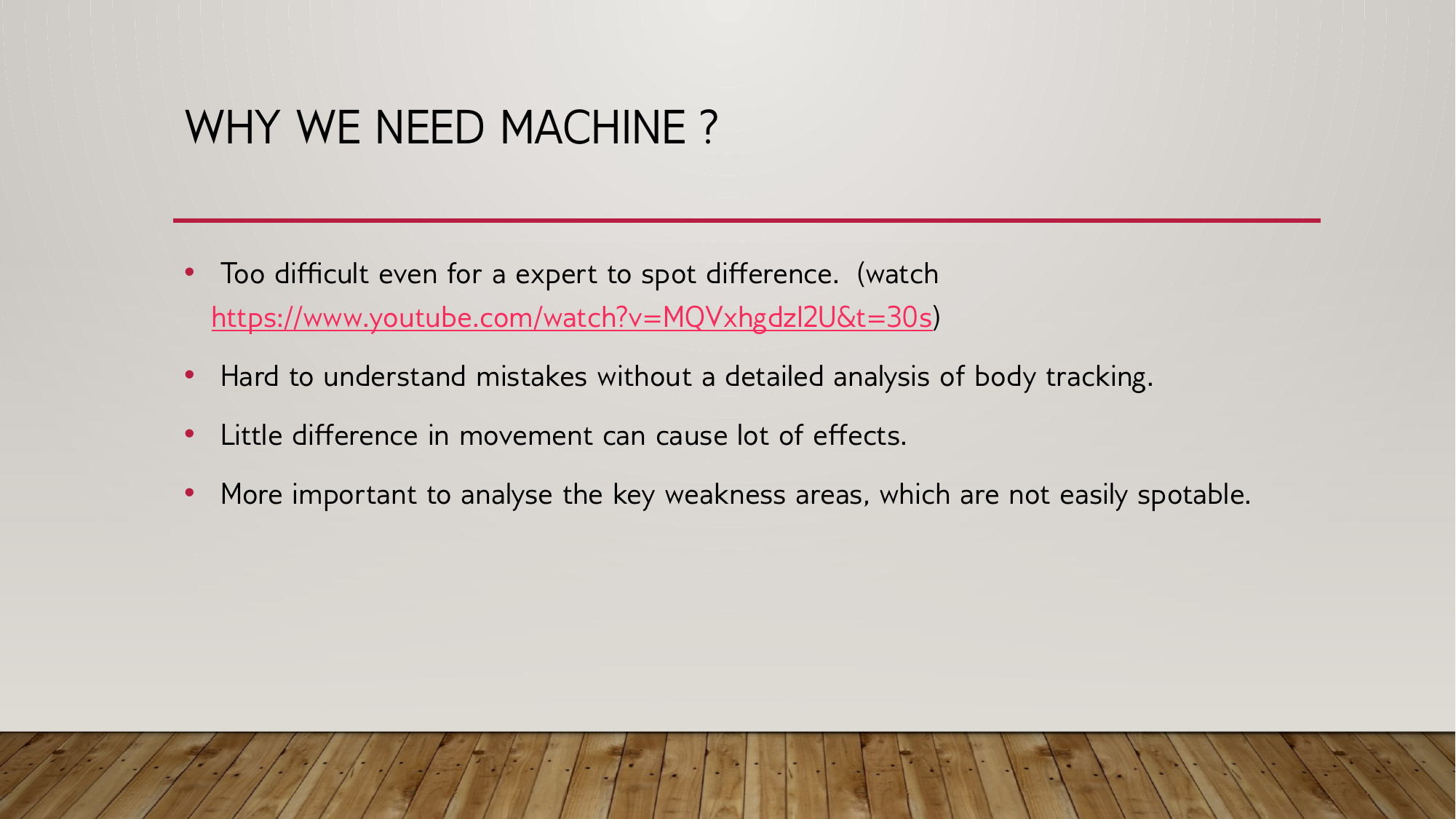

# Why we need machine ?
 Too difficult even for a expert to spot difference.  (watch https://www.youtube.com/watch?v=MQVxhgdzI2U&t=30s)
 Hard to understand mistakes without a detailed analysis of body tracking.
 Little difference in movement can cause lot of effects.
 More important to analyse the key weakness areas, which are not easily spotable.